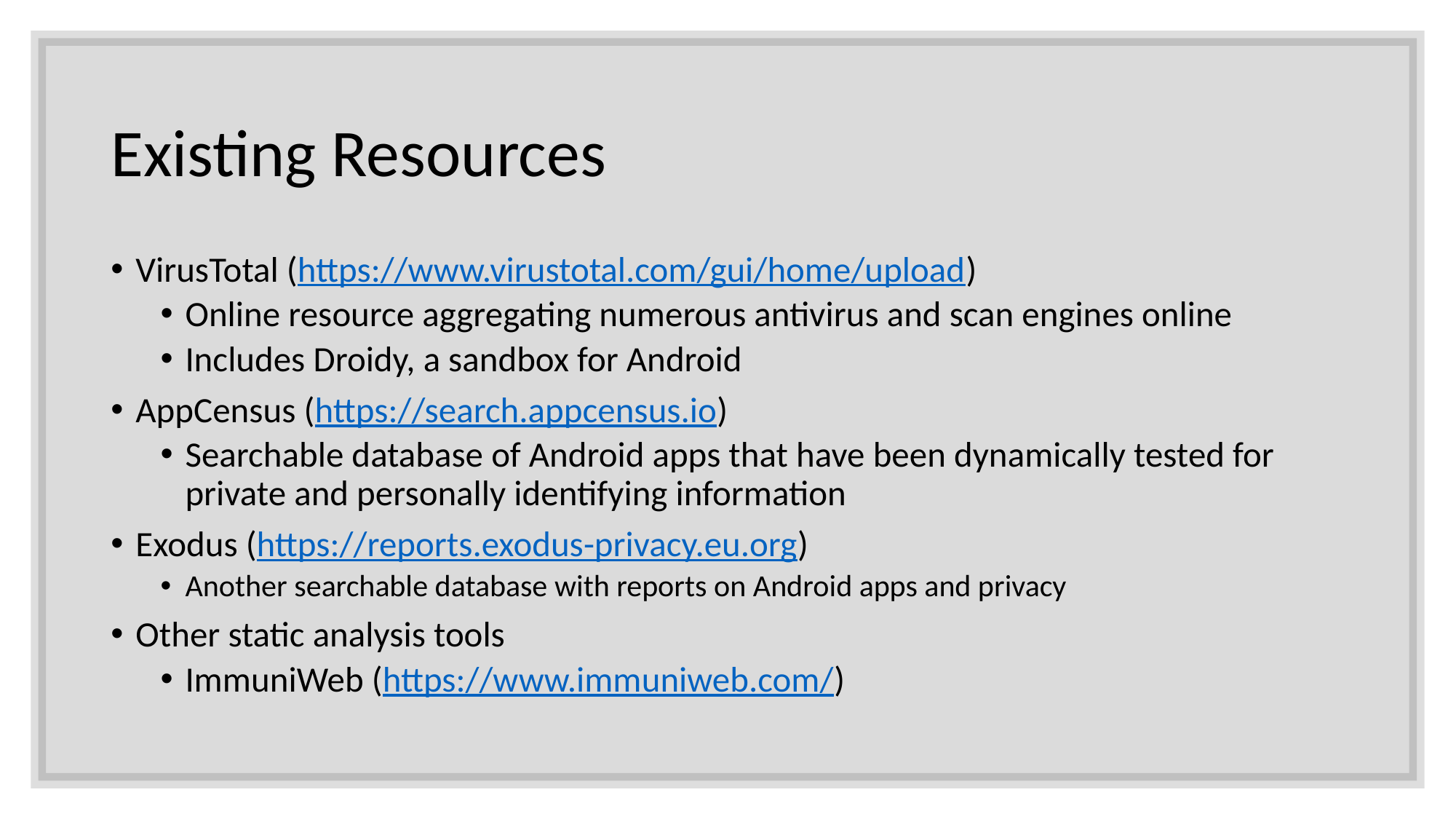

# Existing Resources
VirusTotal (https://www.virustotal.com/gui/home/upload)
Online resource aggregating numerous antivirus and scan engines online
Includes Droidy, a sandbox for Android
AppCensus (https://search.appcensus.io)
Searchable database of Android apps that have been dynamically tested for private and personally identifying information
Exodus (https://reports.exodus-privacy.eu.org)
Another searchable database with reports on Android apps and privacy
Other static analysis tools
ImmuniWeb (https://www.immuniweb.com/)